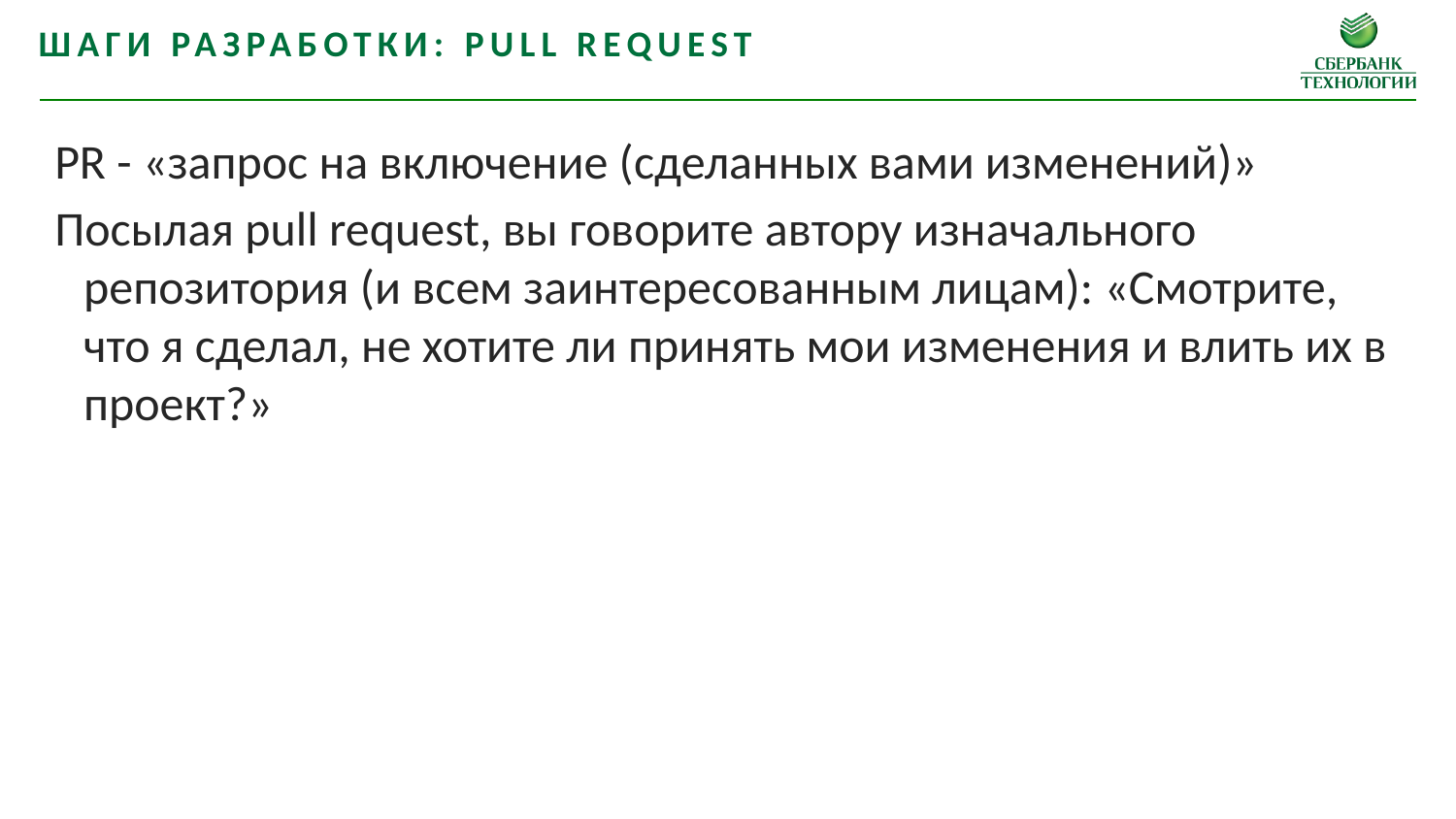

Шаги разработки: pull request
PR - «запрос на включение (сделанных вами изменений)»
Посылая pull request, вы говорите автору изначального репозитория (и всем заинтересованным лицам): «Смотрите, что я сделал, не хотите ли принять мои изменения и влить их в проект?»